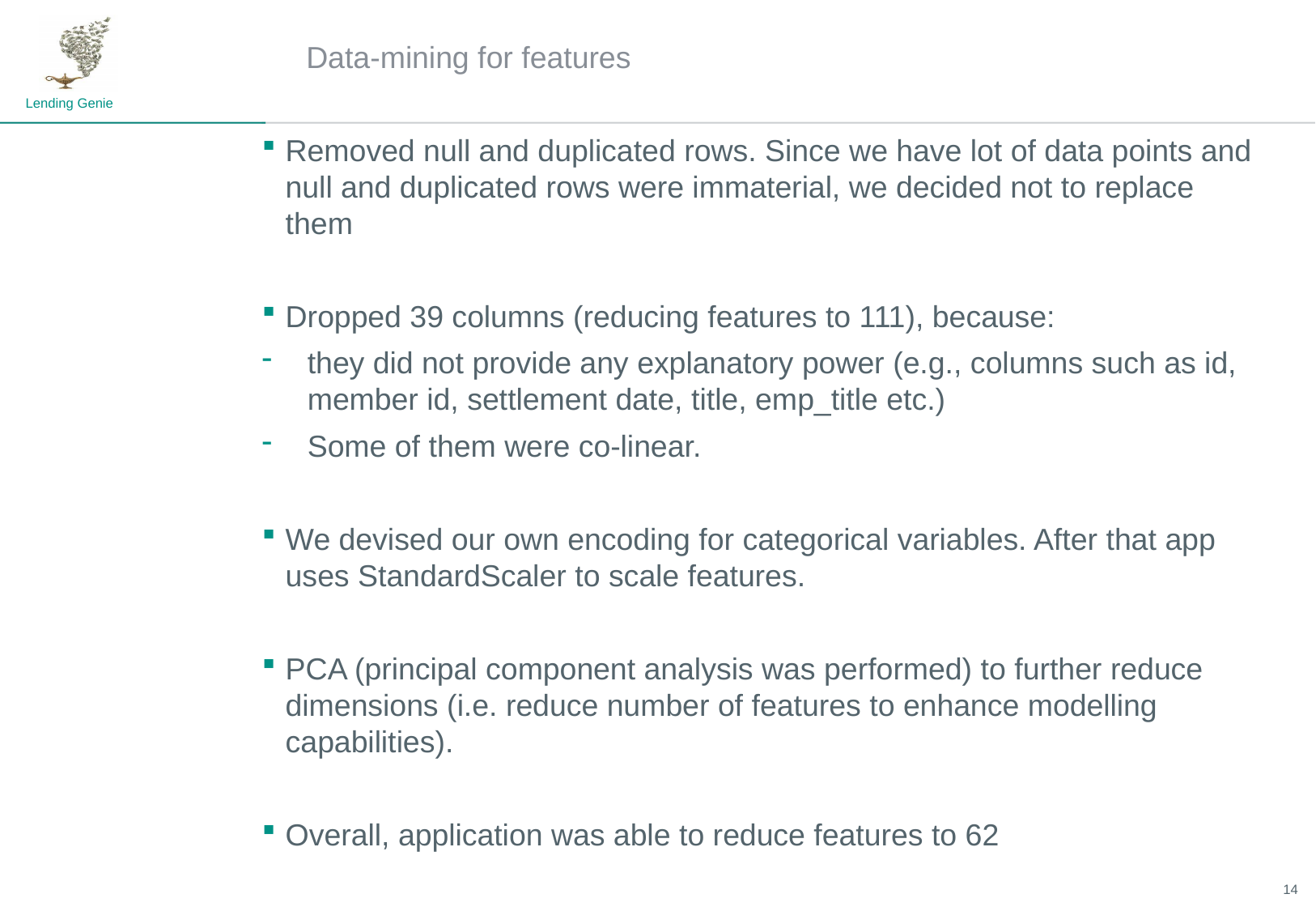

# Data-mining for features
Removed null and duplicated rows. Since we have lot of data points and null and duplicated rows were immaterial, we decided not to replace them

Dropped 39 columns (reducing features to 111), because:
they did not provide any explanatory power (e.g., columns such as id, member id, settlement date, title, emp_title etc.)
Some of them were co-linear.

We devised our own encoding for categorical variables. After that app uses StandardScaler to scale features.

PCA (principal component analysis was performed) to further reduce dimensions (i.e. reduce number of features to enhance modelling capabilities).

Overall, application was able to reduce features to 62